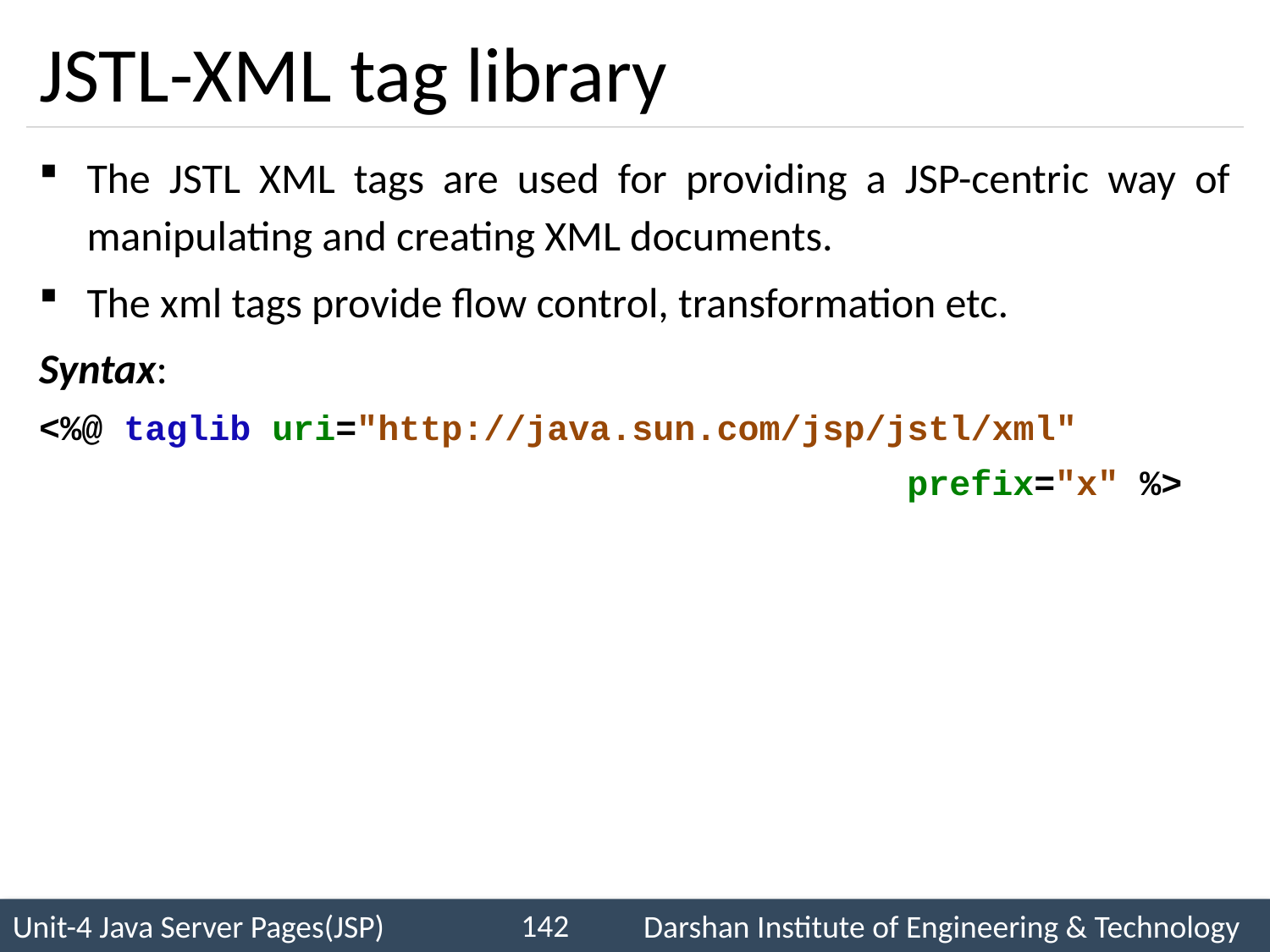

# JSTL-XML tag library
The JSTL XML tags are used for providing a JSP-centric way of manipulating and creating XML documents.
The xml tags provide flow control, transformation etc.
Syntax:
<%@ taglib uri="http://java.sun.com/jsp/jstl/xml"
						     prefix="x" %>

142